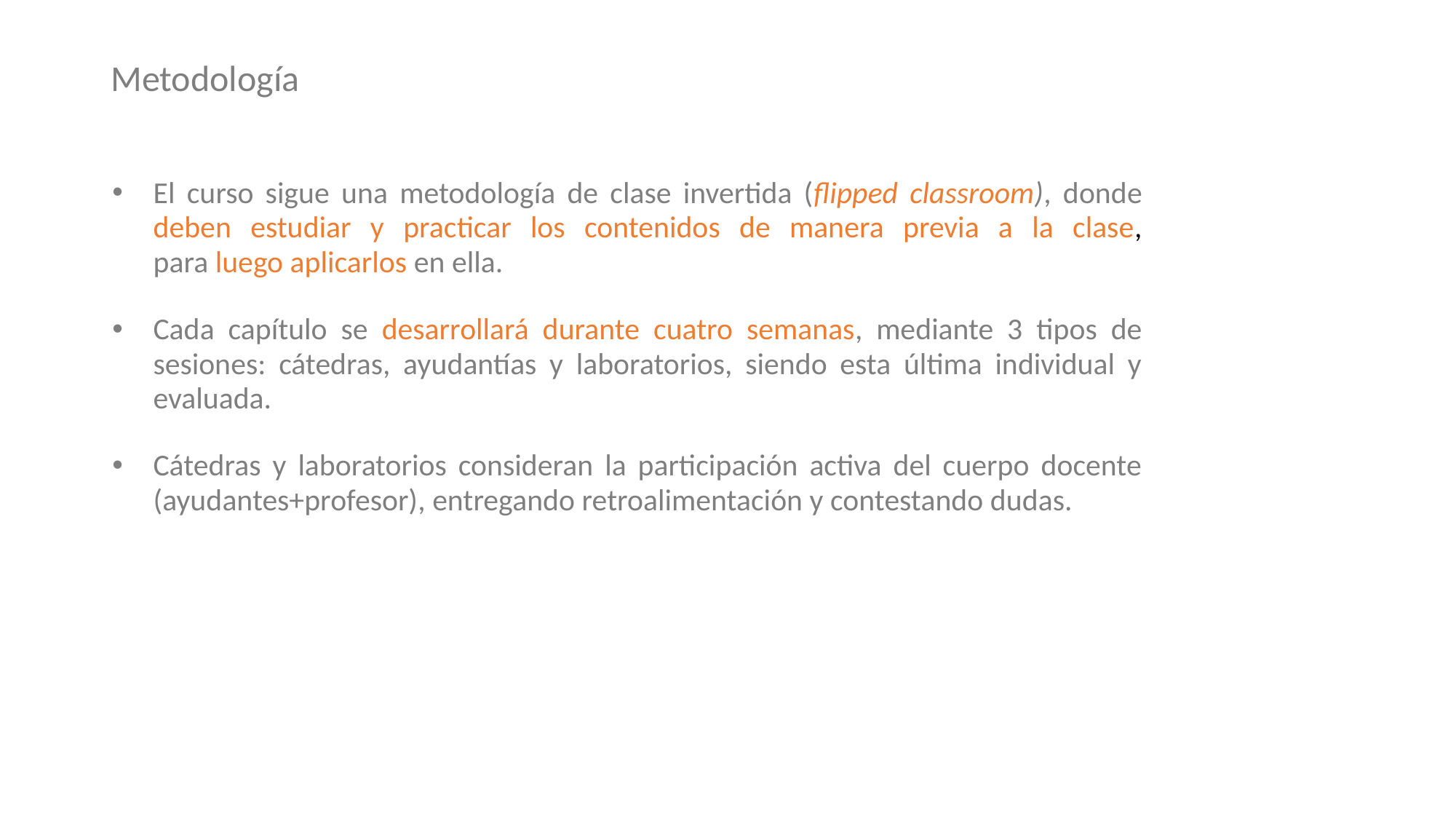

# Metodología
El curso sigue una metodología de clase invertida (flipped classroom), donde deben estudiar y practicar los contenidos de manera previa a la clase,
para luego aplicarlos en ella.
Cada capítulo se desarrollará durante cuatro semanas, mediante 3 tipos de sesiones: cátedras, ayudantías y laboratorios, siendo esta última individual y evaluada.
Cátedras y laboratorios consideran la participación activa del cuerpo docente (ayudantes+profesor), entregando retroalimentación y contestando dudas.